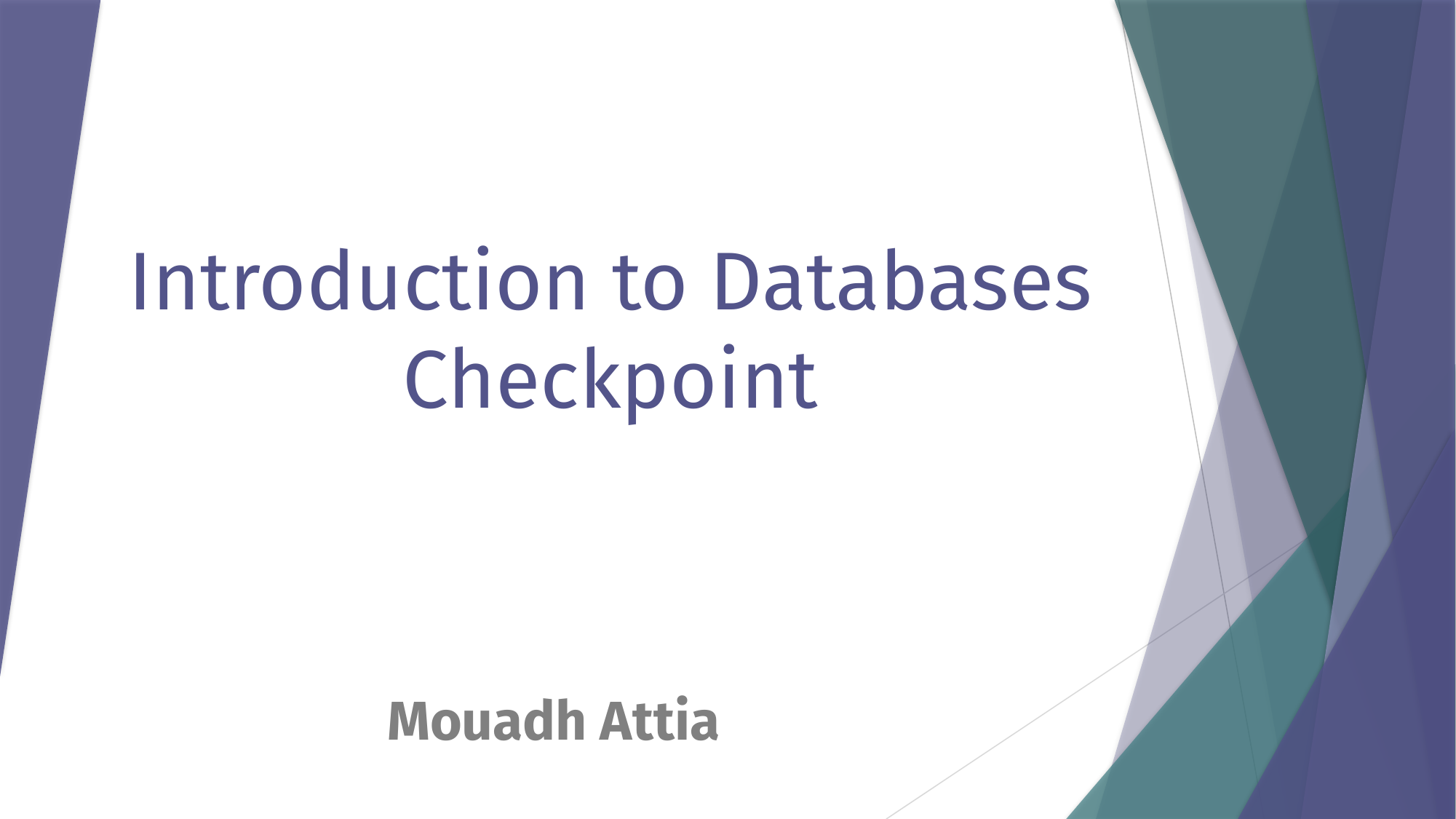

# Introduction to Databases Checkpoint
Mouadh Attia